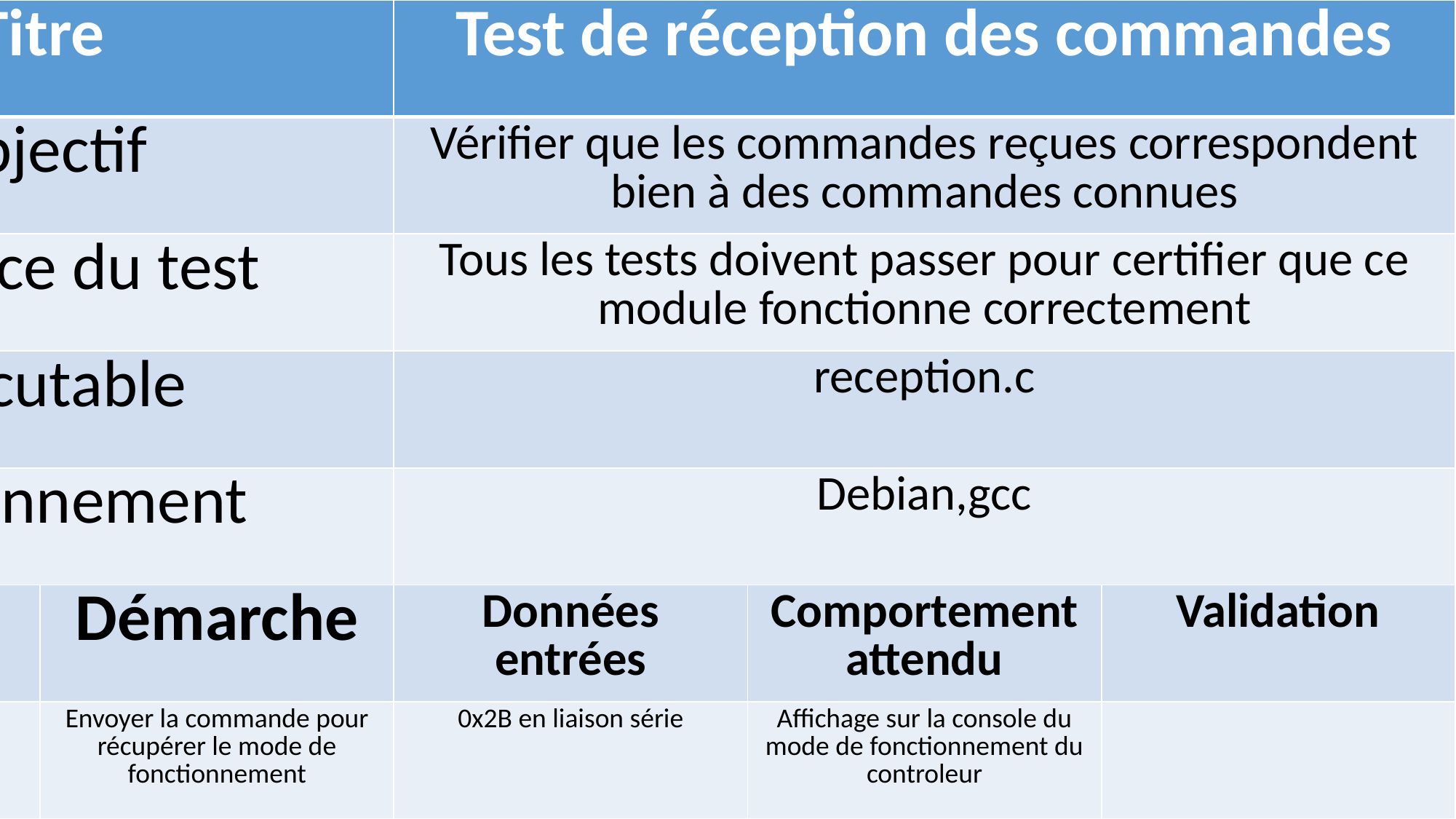

| Titre |  | Test de réception des commandes |  |  |
| --- | --- | --- | --- | --- |
| Objectif |  | Vérifier que les commandes reçues correspondent bien à des commandes connues |  |  |
| Exigence du test |  | Tous les tests doivent passer pour certifier que ce module fonctionne correctement |  |  |
| Exécutable |  | reception.c |  |  |
| Environnement |  | Debian,gcc |  |  |
| ID | Démarche | Données entrées | Comportement attendu | Validation |
| 1 | Envoyer la commande pour récupérer le mode de fonctionnement | 0x2B en liaison série | Affichage sur la console du mode de fonctionnement du controleur |  |
| 2 | Envoyer la commande pour récupérer la vitesse du moteur 1 | 0x21 en liaison série | Affichage sur la console de la vitesse du moteur 1 |  |
| 3 | Envoyer la commande pour forcer la vitesse du moteur 1 | 0x31 en liaison série, suivi de 0xFF | Démarrage du moteur 1 à pleine puissance |  |
| 4 | Envoyer la commande pour récupérer la vitesse du moteur 1 | 0x22 en liaison série | Affichage sur la console de la vitesse du moteur 2 |  |
| 5 | Envoyer la commande pour forcer la vitesse du moteur 1 | 0x312en liaison série, suivi de 0xFF | Démarrage du moteur 2 à pleine puissance |  |